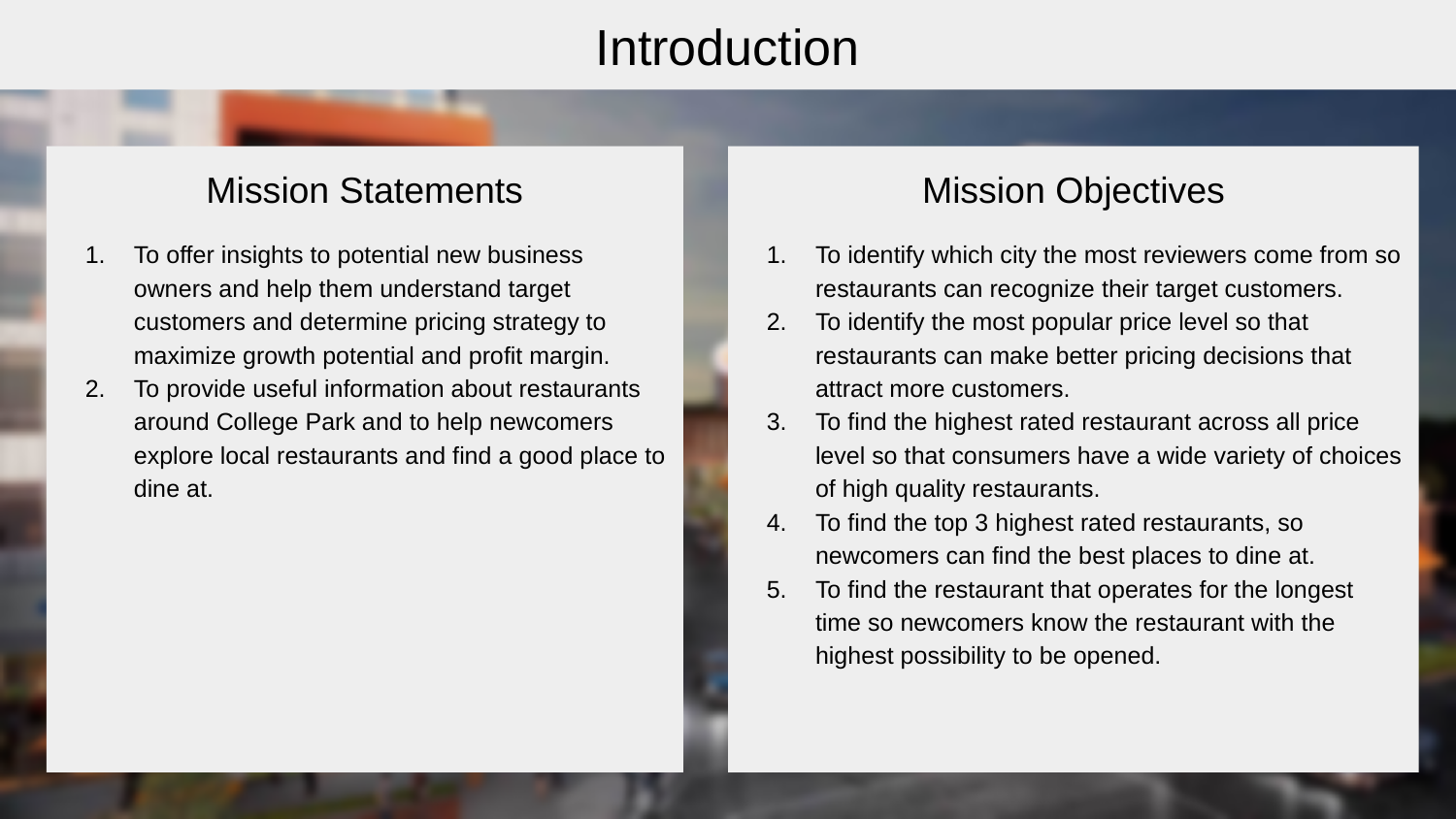

Introduction
Mission Statements
To offer insights to potential new business owners and help them understand target customers and determine pricing strategy to maximize growth potential and profit margin.
To provide useful information about restaurants around College Park and to help newcomers explore local restaurants and find a good place to dine at.
Mission Objectives
To identify which city the most reviewers come from so restaurants can recognize their target customers.
To identify the most popular price level so that restaurants can make better pricing decisions that attract more customers.
To find the highest rated restaurant across all price level so that consumers have a wide variety of choices of high quality restaurants.
To find the top 3 highest rated restaurants, so newcomers can find the best places to dine at.
To find the restaurant that operates for the longest time so newcomers know the restaurant with the highest possibility to be opened.